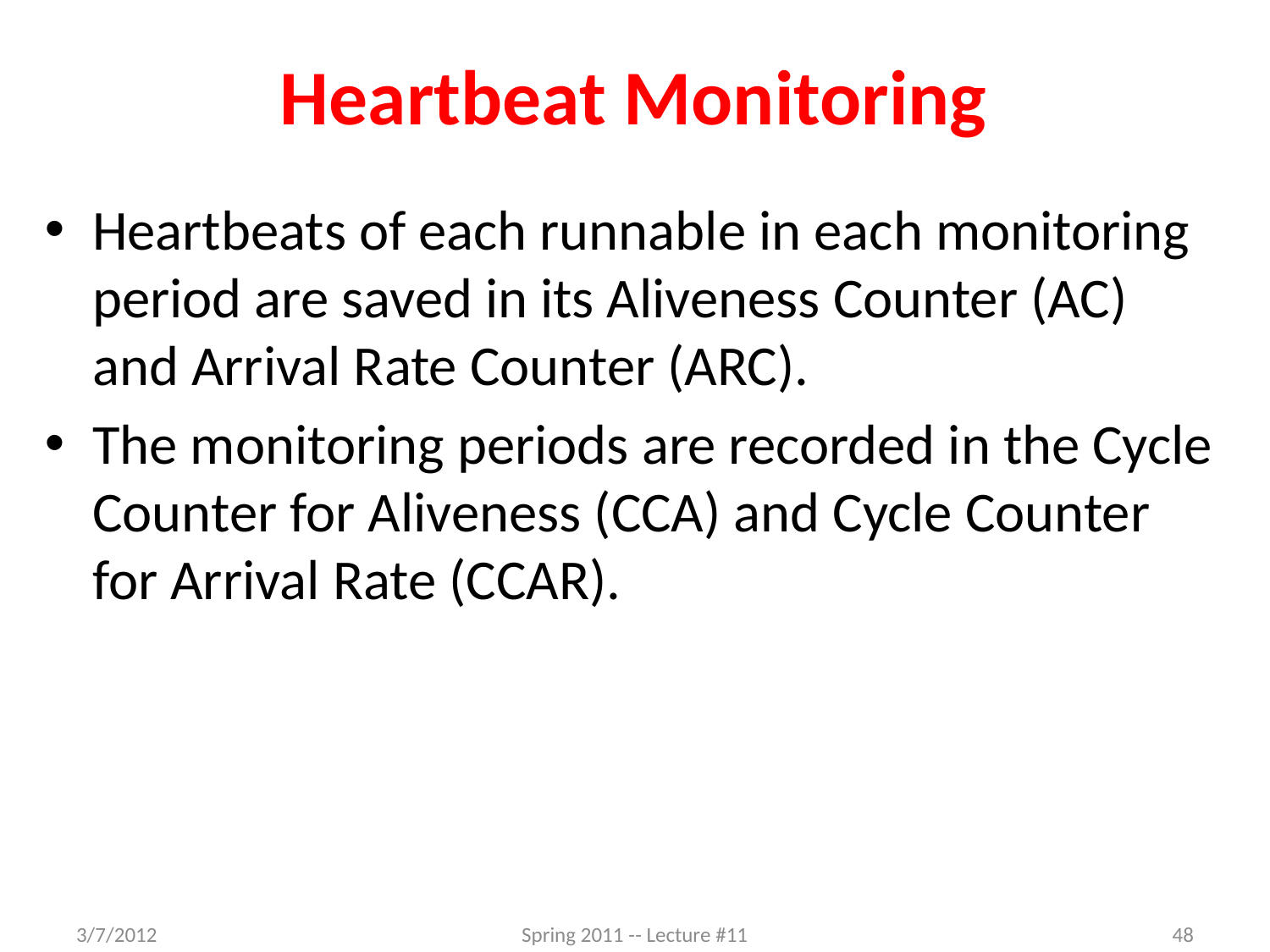

# Heartbeat Monitoring
Heartbeats of each runnable in each monitoring period are saved in its Aliveness Counter (AC) and Arrival Rate Counter (ARC).
The monitoring periods are recorded in the Cycle Counter for Aliveness (CCA) and Cycle Counter for Arrival Rate (CCAR).

3/7/2012
Spring 2011 -- Lecture #11
48